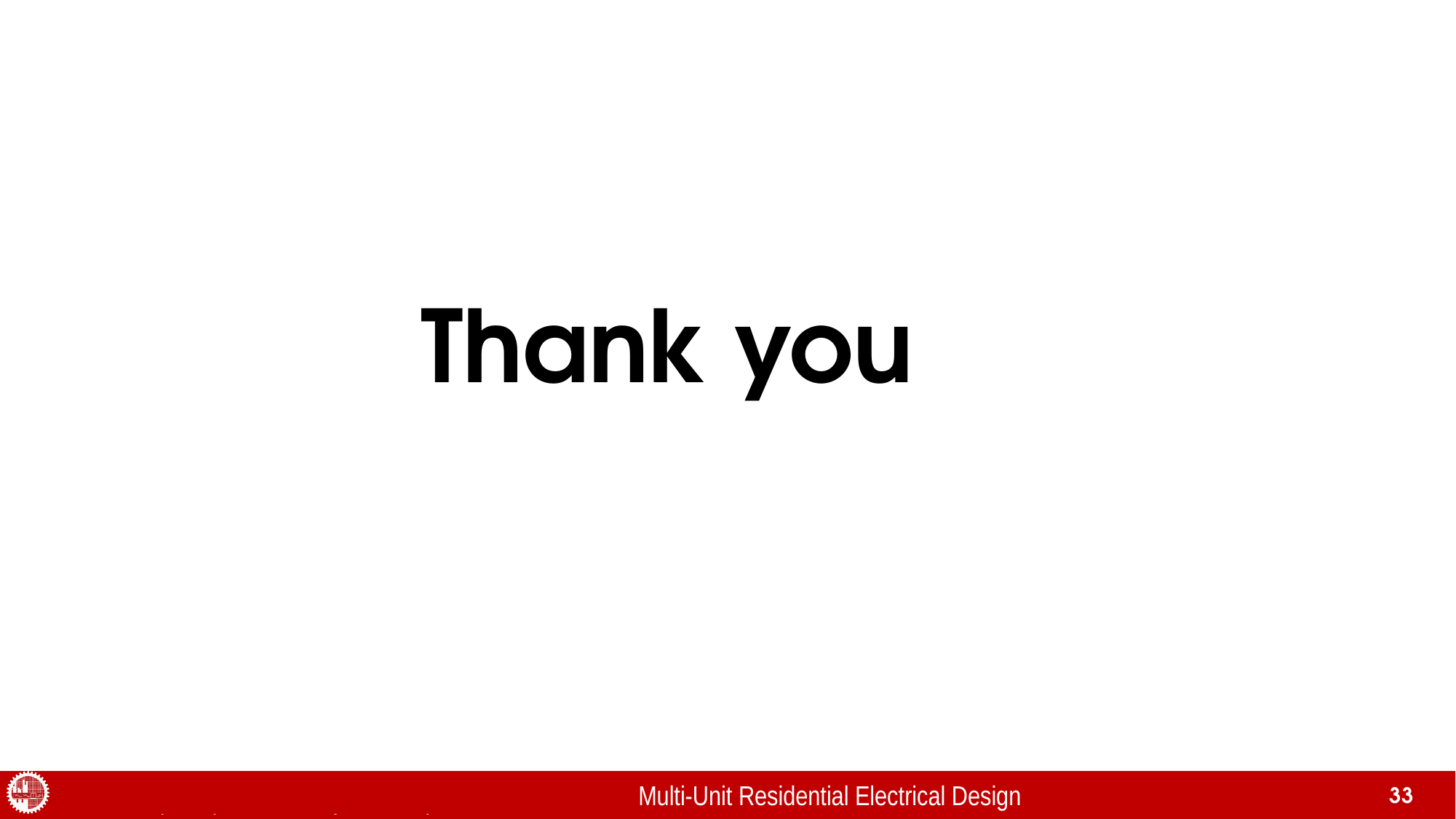

Thank you

Presented by: 1906XXX
Multi-Unit Residential Electrical Design
EEE 318 (2023) – Final Project Group A.XY
33